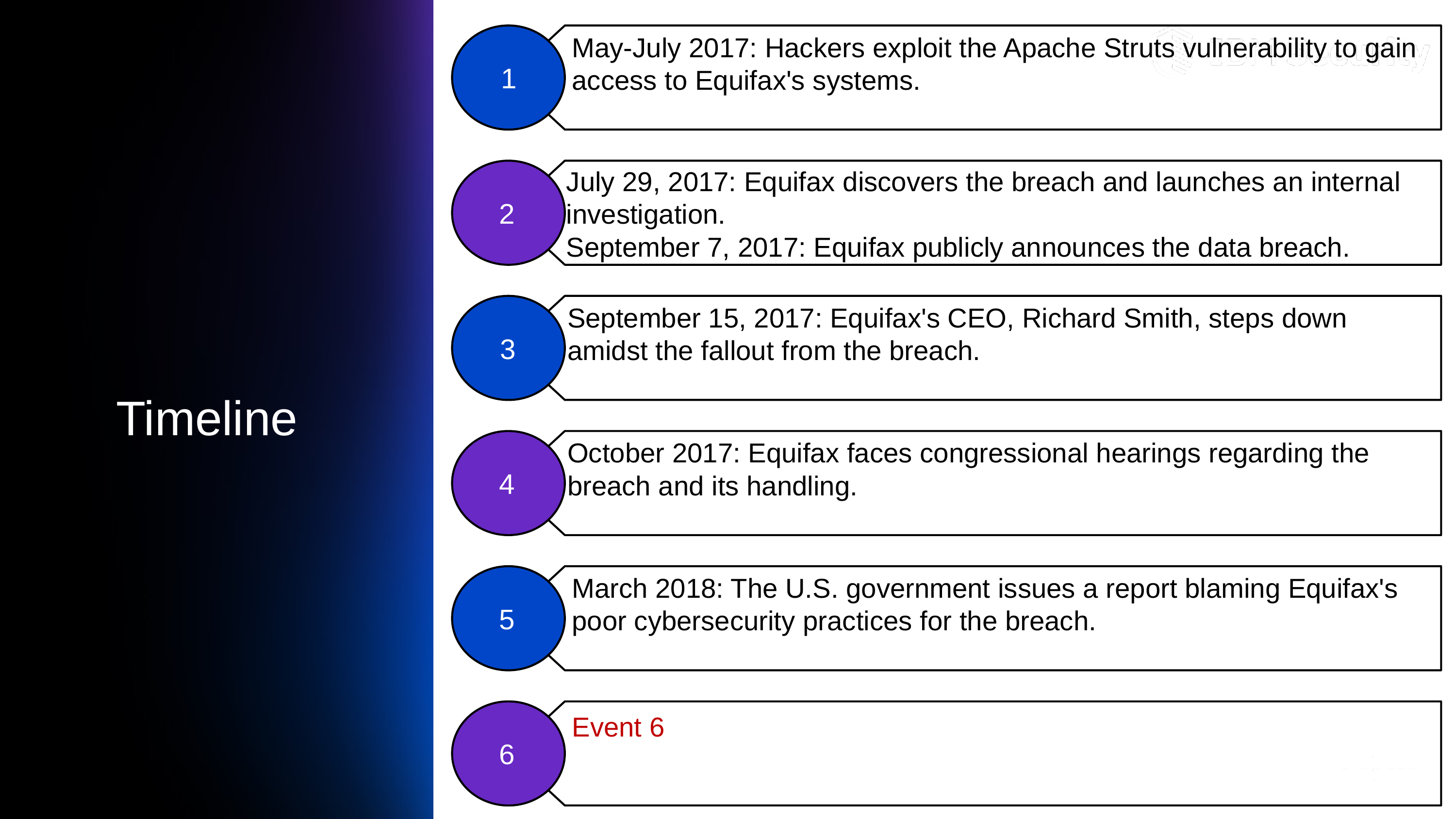

1

2

3

4

5

6
May-July 2017: Hackers exploit the Apache Struts vulnerability to gain access to Equifax's systems.
July 29, 2017: Equifax discovers the breach and launches an internal investigation.
September 7, 2017: Equifax publicly announces the data breach.

September 15, 2017: Equifax's CEO, Richard Smith, steps down amidst the fallout from the breach.

October 2017: Equifax faces congressional hearings regarding the breach and its handling.

March 2018: The U.S. government issues a report blaming Equifax's poor cybersecurity practices for the breach.

Event 6

#
Timeline